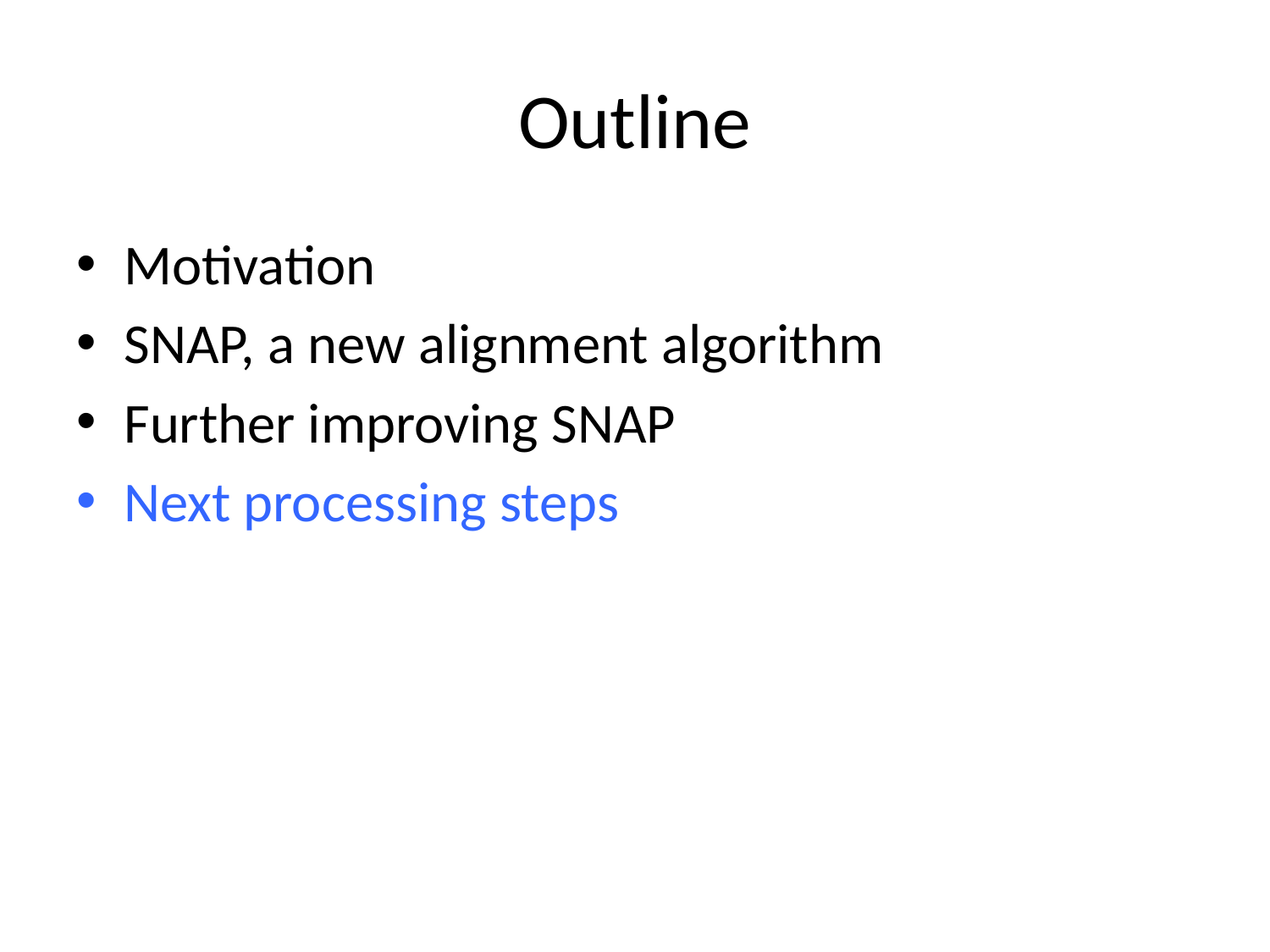

# Outline
Motivation
SNAP, a new alignment algorithm
Further improving SNAP
Next processing steps